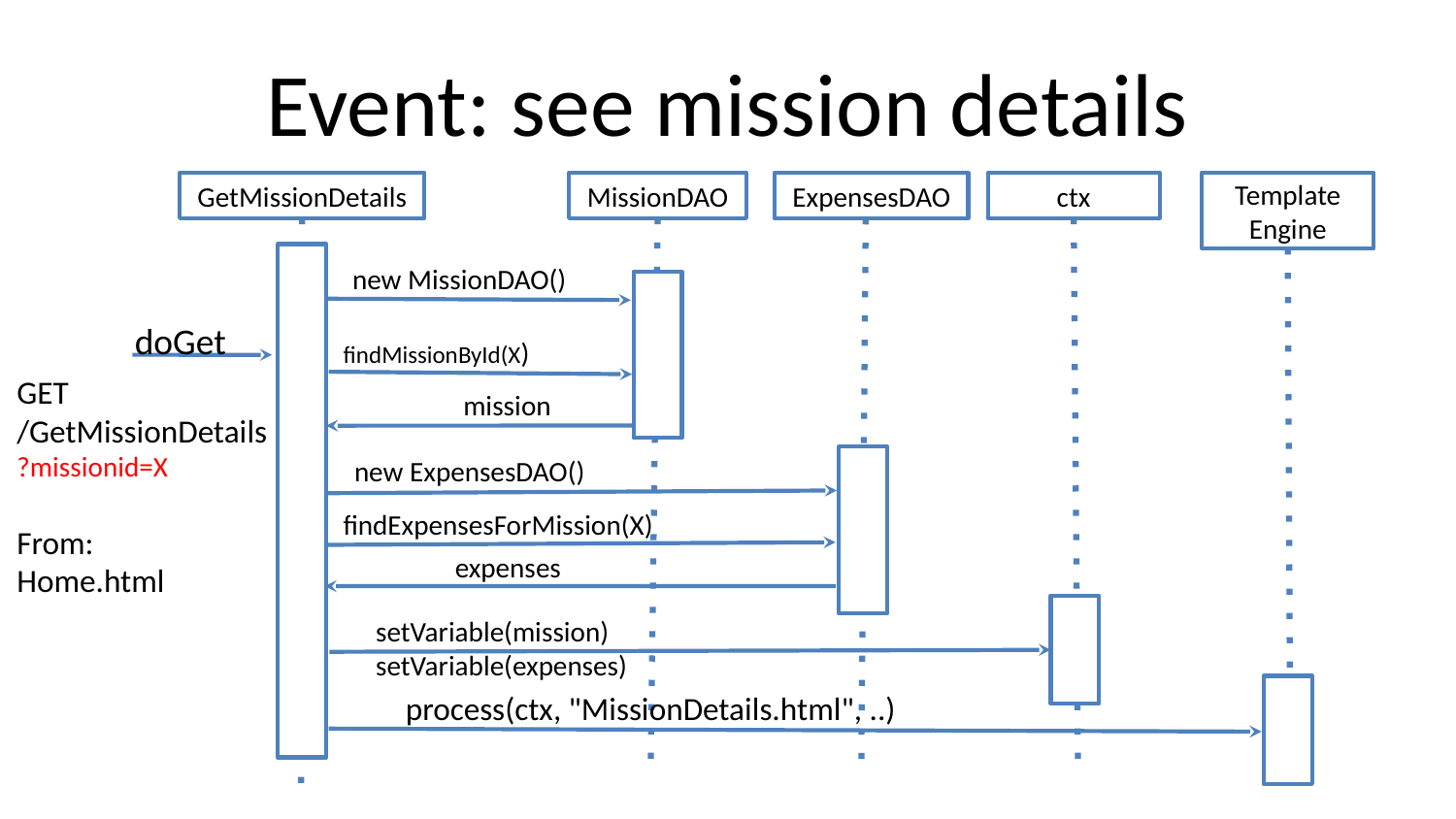

# Event: see mission details
GetMissionDetails
MissionDAO
ExpensesDAO
ctx
Template
Engine

new MissionDAO()

doGet
findMissionById(X)
GET
/GetMissionDetails
?missionid=X

From:
Home.html
mission
new ExpensesDAO()

findExpensesForMission(X)
expenses

setVariable(mission) setVariable(expenses)

process(ctx, "MissionDetails.html", ..)